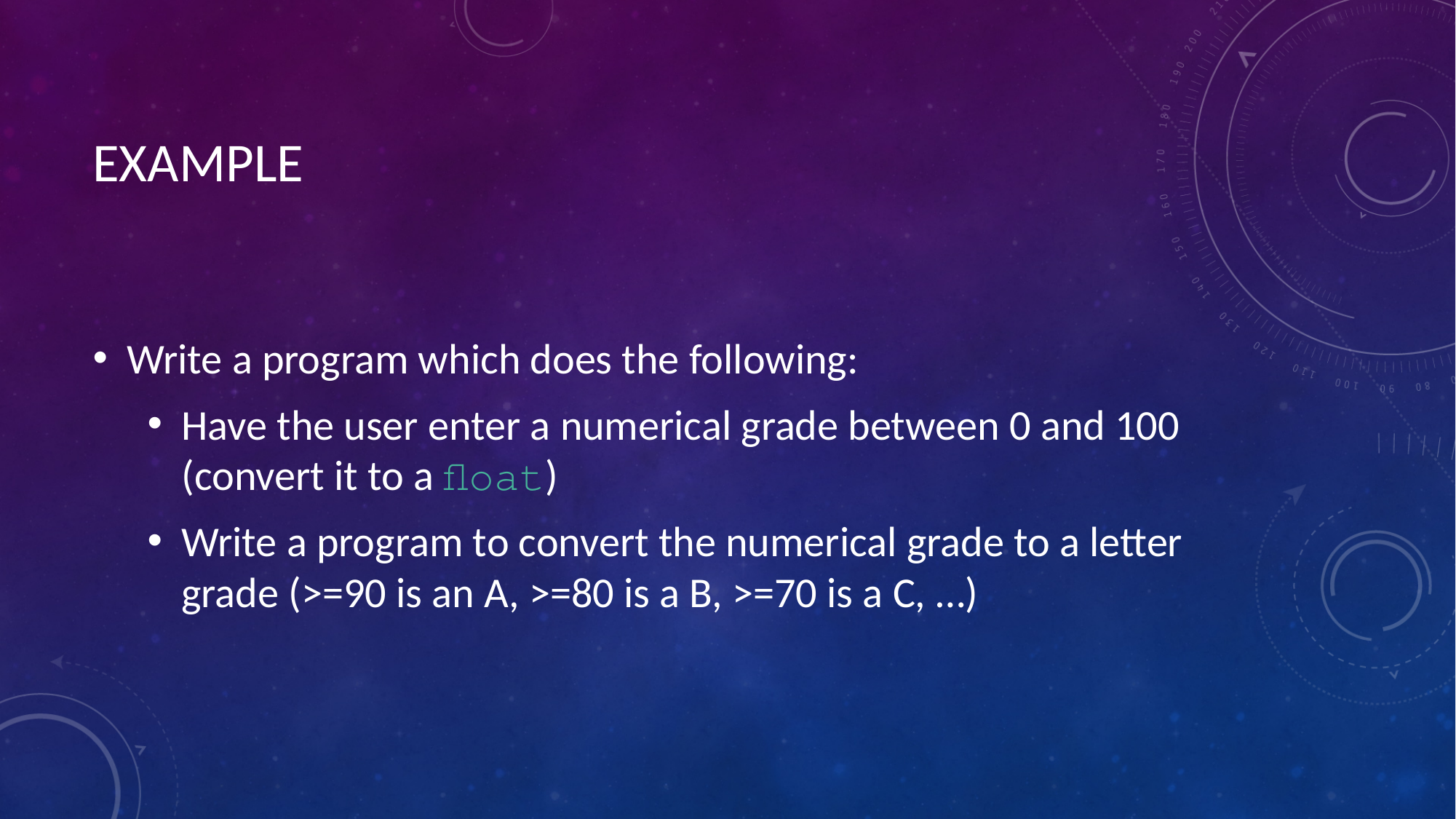

# Example
Write a program which does the following:
Have the user enter a numerical grade between 0 and 100 (convert it to a float)
Write a program to convert the numerical grade to a letter grade (>=90 is an A, >=80 is a B, >=70 is a C, …)